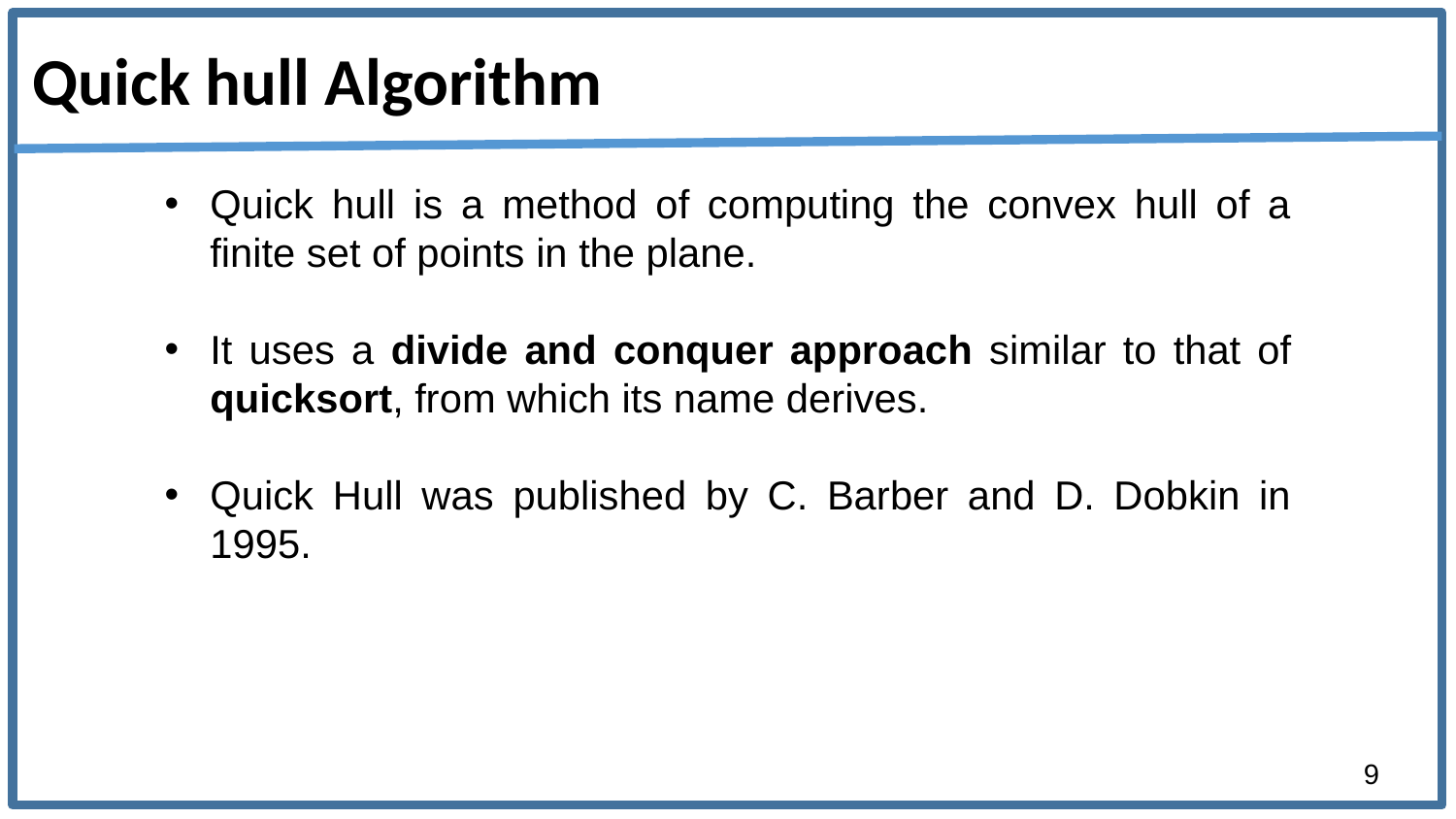

# Quick hull Algorithm
Quick hull is a method of computing the convex hull of a finite set of points in the plane.

It uses a divide and conquer approach similar to that of quicksort, from which its name derives.

Quick Hull was published by C. Barber and D. Dobkin in 1995.
9